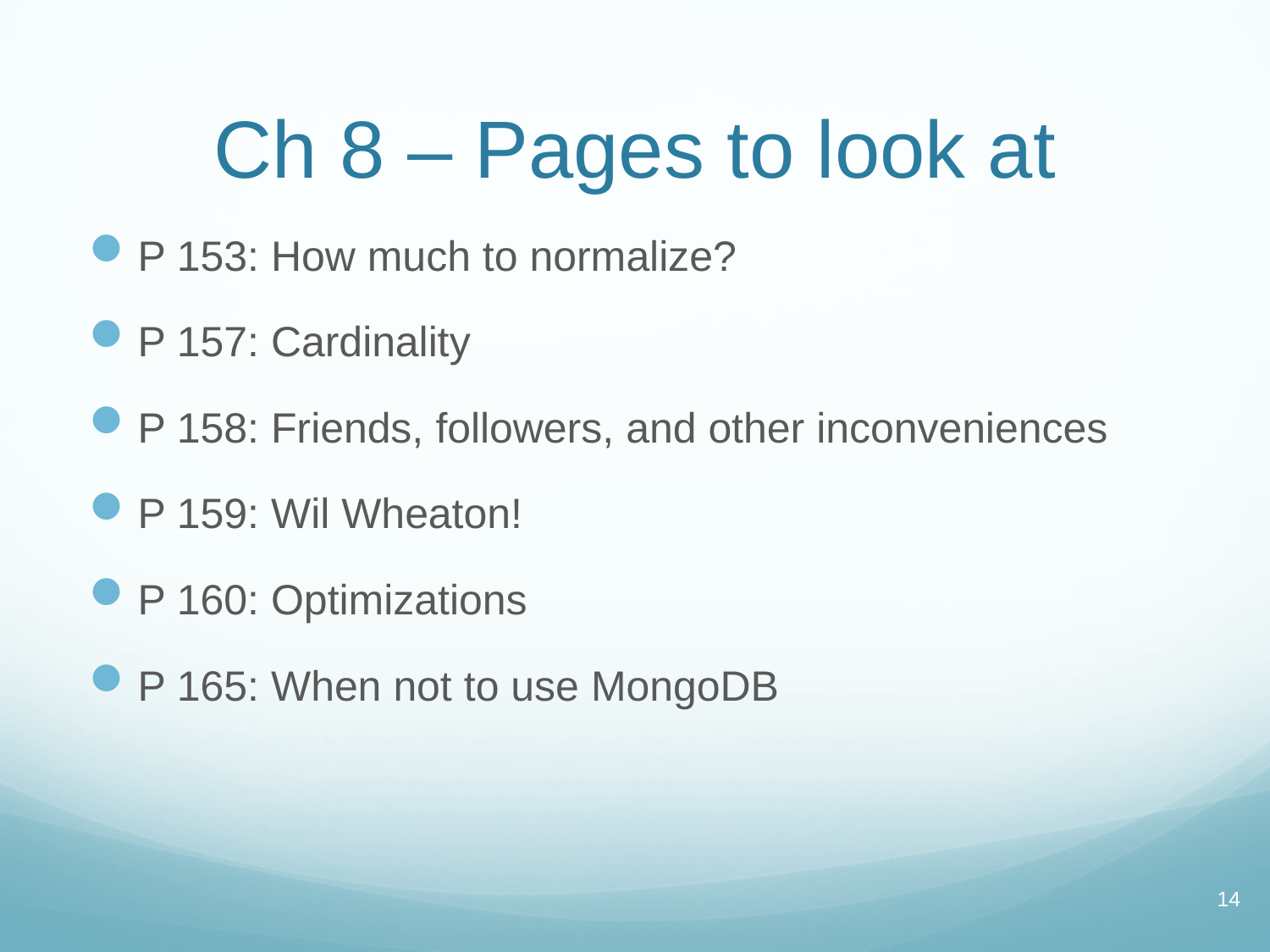

# Ch 8 – Pages to look at
P 153: How much to normalize?
P 157: Cardinality
P 158: Friends, followers, and other inconveniences
P 159: Wil Wheaton!
P 160: Optimizations
P 165: When not to use MongoDB